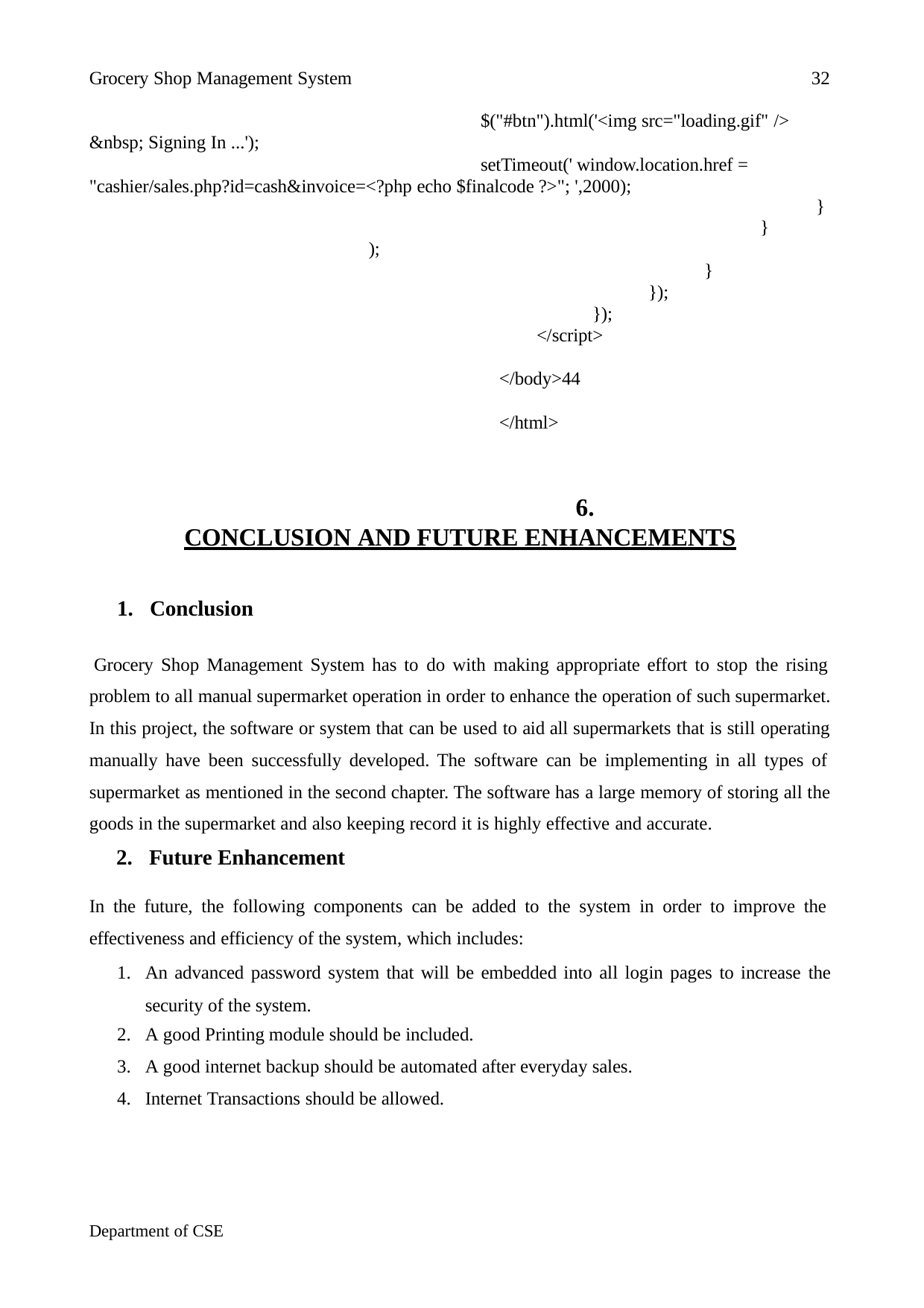

Grocery Shop Management System
32
$("#btn").html('<img src="loading.gif" />
&nbsp; Signing In ...');
setTimeout(' window.location.href =  "cashier/sales.php?id=cash&invoice=<?php echo $finalcode ?>"; ',2000);
}
});
}
});
});
</script>

</body>44

</html>

6. CONCLUSION AND FUTURE ENHANCEMENTS

Conclusion

Grocery Shop Management System has to do with making appropriate effort to stop the rising  problem to all manual supermarket operation in order to enhance the operation of such supermarket.  In this project, the software or system that can be used to aid all supermarkets that is still operating  manually have been successfully developed. The software can be implementing in all types of  supermarket as mentioned in the second chapter. The software has a large memory of storing all the  goods in the supermarket and also keeping record it is highly effective and accurate.
Future Enhancement
In the future, the following components can be added to the system in order to improve the  effectiveness and efficiency of the system, which includes:
An advanced password system that will be embedded into all login pages to increase the  security of the system.
A good Printing module should be included.
A good internet backup should be automated after everyday sales.
Internet Transactions should be allowed.
Department of CSE